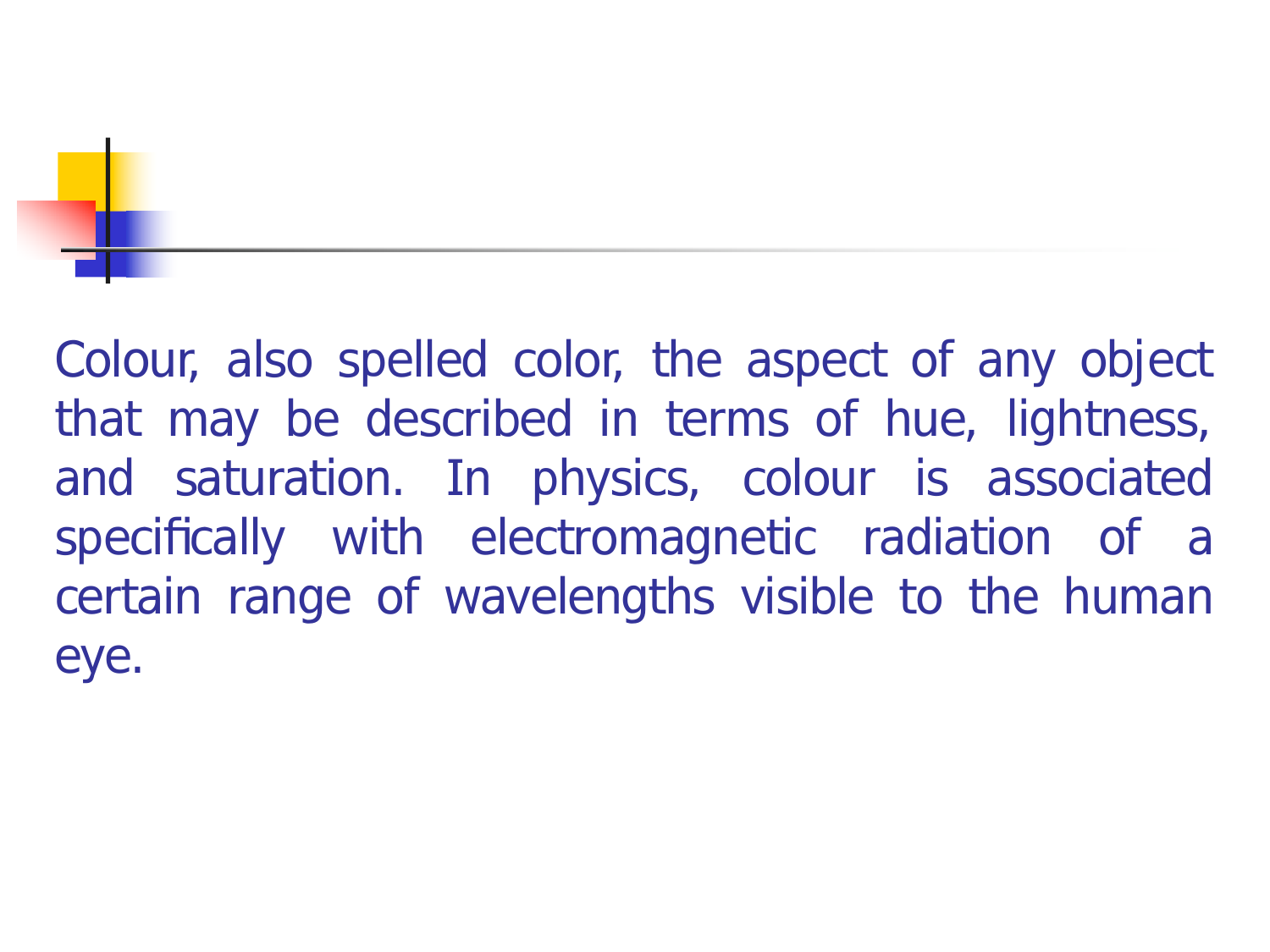

# Colour, also spelled color, the aspect of any object that may be described in terms of hue, lightness, and saturation. In physics, colour is associated specifically with electromagnetic radiation of a certain range of wavelengths visible to the human eye.